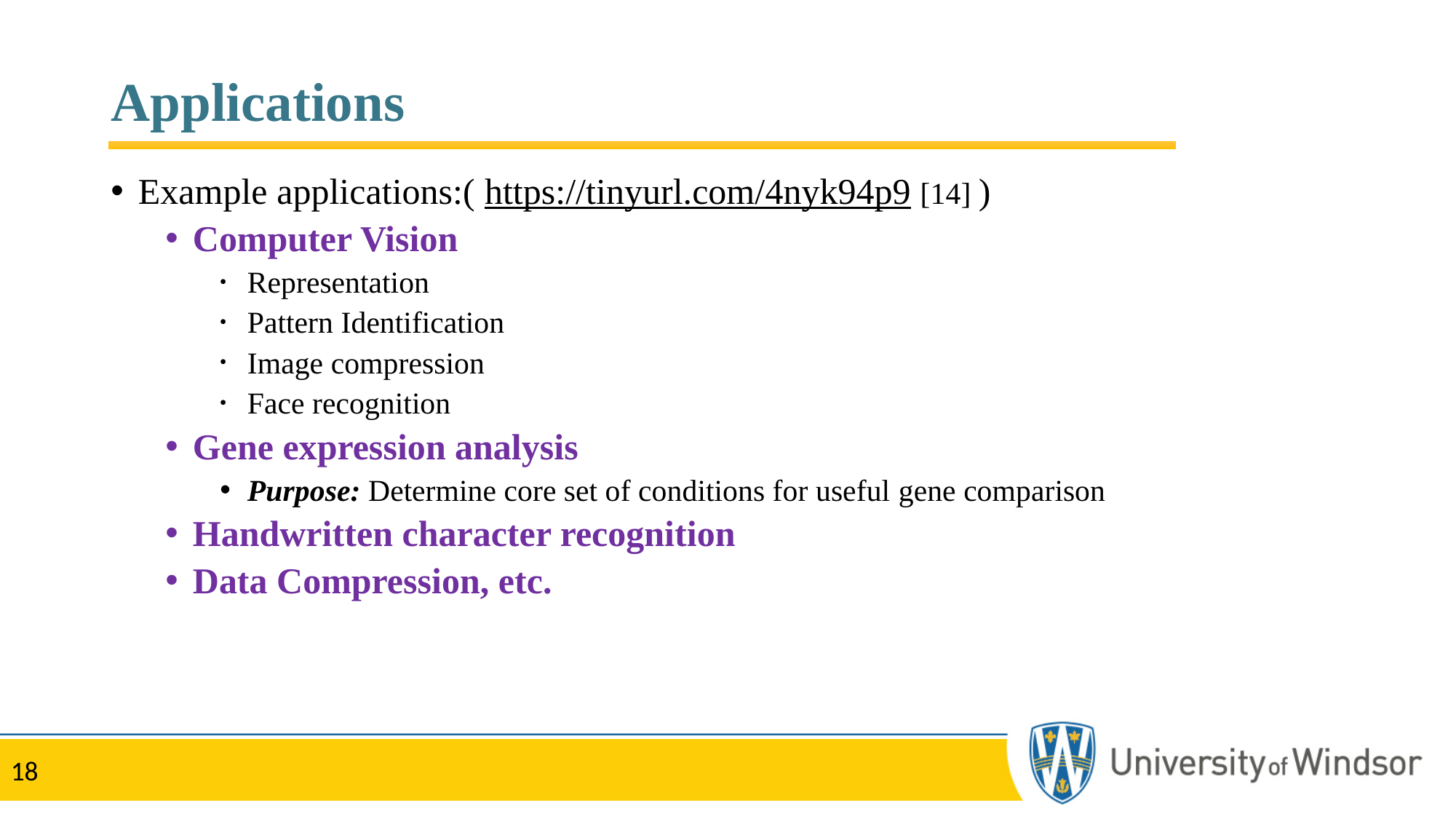

# Applications

Example applications:( https://tinyurl.com/4nyk94p9 [14] )
Computer Vision
Representation
Pattern Identification
Image compression
Face recognition
Gene expression analysis
Purpose: Determine core set of conditions for useful gene comparison
Handwritten character recognition
Data Compression, etc.
18